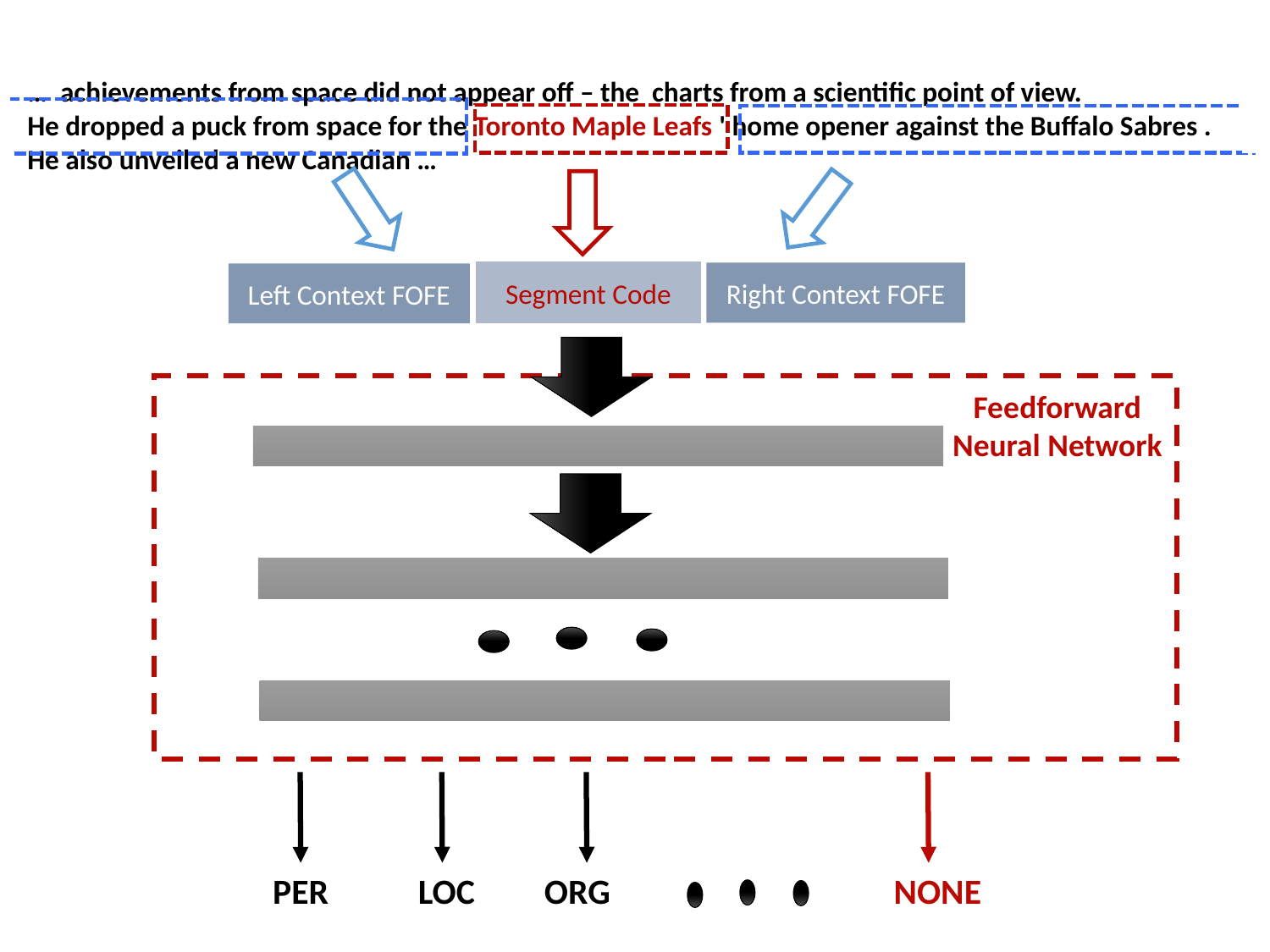

…  achievements from space did not appear off – the  charts from a scientific point of view.
He dropped a puck from space for the Toronto Maple Leafs ' home opener against the Buffalo Sabres . He also unveiled a new Canadian …

Segment Code
Right Context FOFE
Left Context FOFE

Feedforward
Neural Network

PER
LOC
ORG
NONE